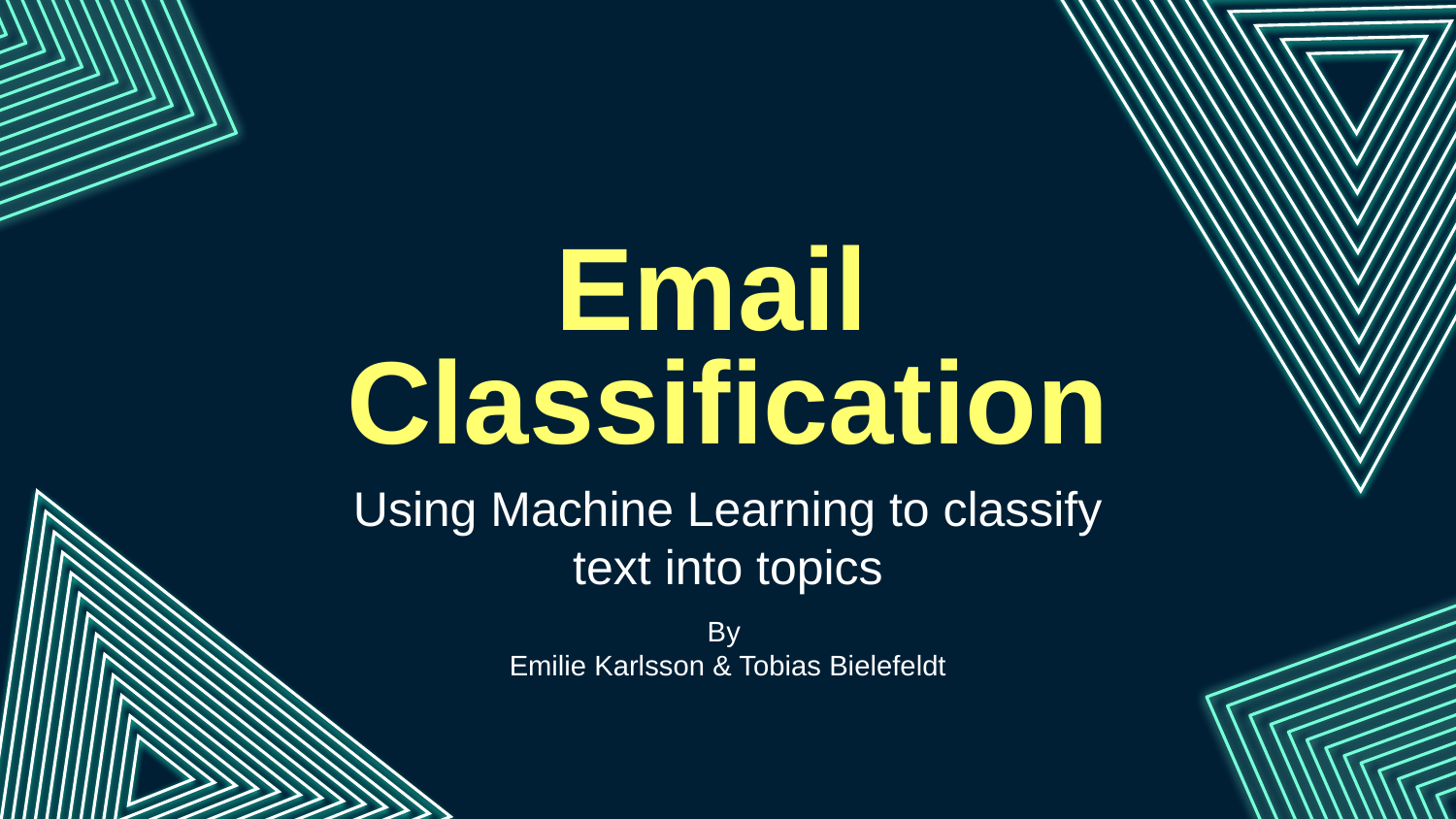

# Email
Classification
Using Machine Learning to classify text into topics
By
Emilie Karlsson & Tobias Bielefeldt